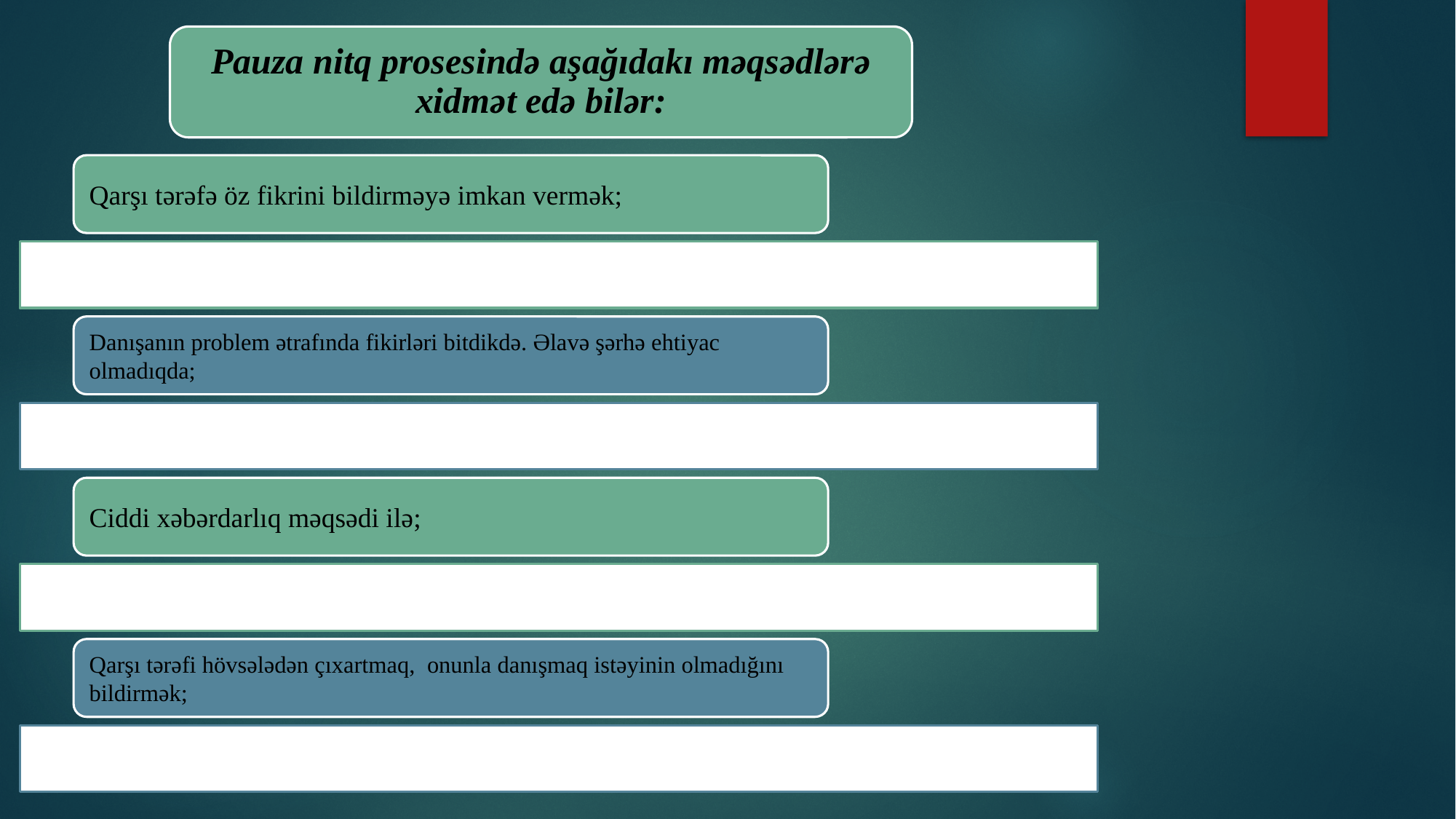

Pauza nitq prosesində aşağıdakı məqsədlərə xidmət edə bilər:
Qarşı tərəfə öz fikrini bildirməyə imkan vermək;
Danışanın problem ətrafında fikirləri bitdikdə. Əlavə şərhə ehtiyac olmadıqda;
Ciddi xəbərdarlıq məqsədi ilə;
Qarşı tərəfi hövsələdən çıxartmaq,  onunla danışmaq istəyinin olmadığını bildirmək;